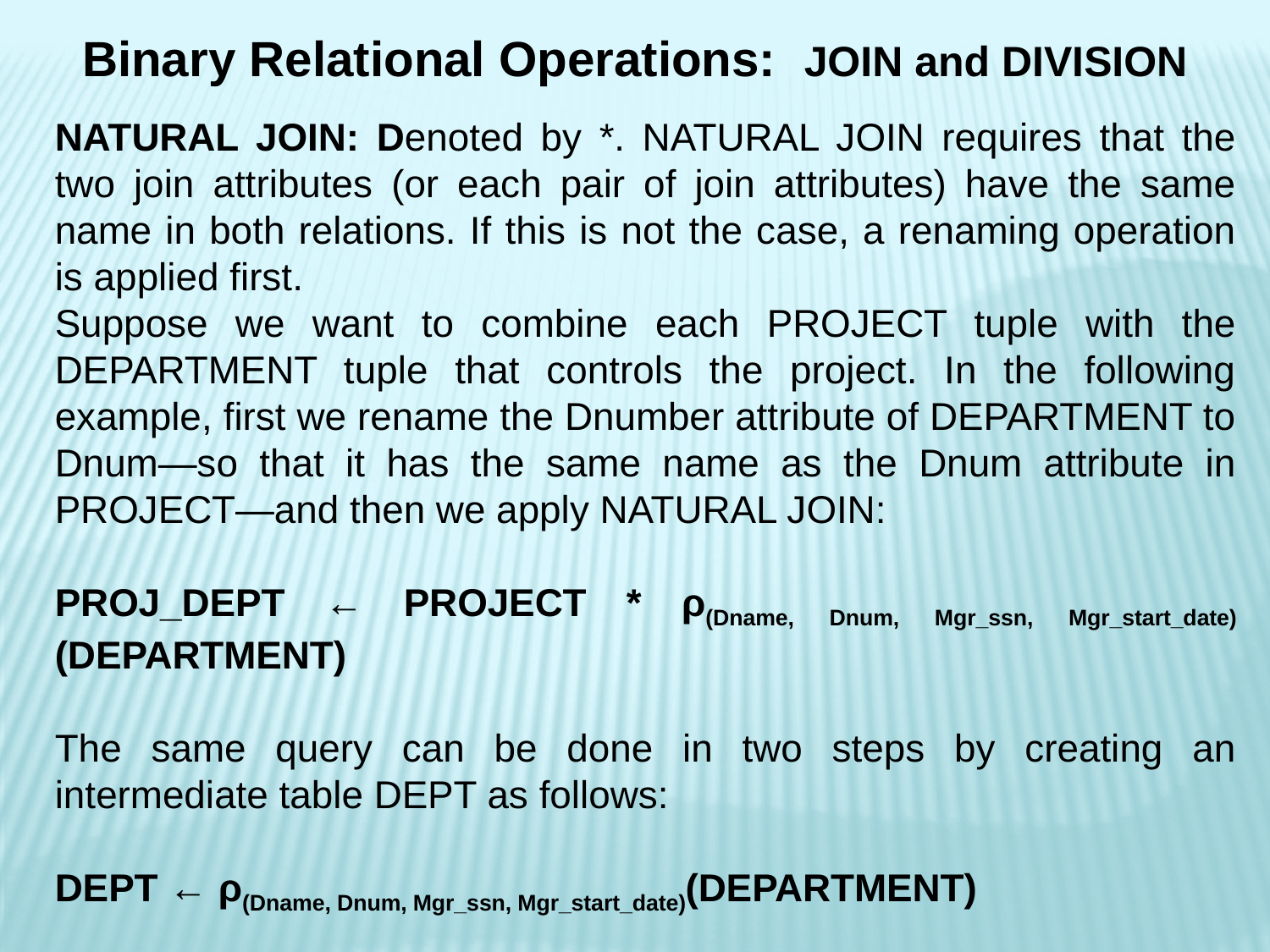

Binary Relational Operations:  JOIN and DIVISION

NATURAL JOIN: Denoted by *. NATURAL JOIN requires that the two join attributes (or each pair of join attributes) have the same name in both relations. If this is not the case, a renaming operation is applied first.
Suppose we want to combine each PROJECT tuple with the DEPARTMENT tuple that controls the project. In the following example, first we rename the Dnumber attribute of DEPARTMENT to Dnum—so that it has the same name as the Dnum attribute in PROJECT—and then we apply NATURAL JOIN:

PROJ_DEPT ← PROJECT * ρ(Dname, Dnum, Mgr_ssn, Mgr_start_date) (DEPARTMENT)

The same query can be done in two steps by creating an intermediate table DEPT as follows:

DEPT ← ρ(Dname, Dnum, Mgr_ssn, Mgr_start_date)(DEPARTMENT)

PROJ_DEPT ← PROJECT * DEPT